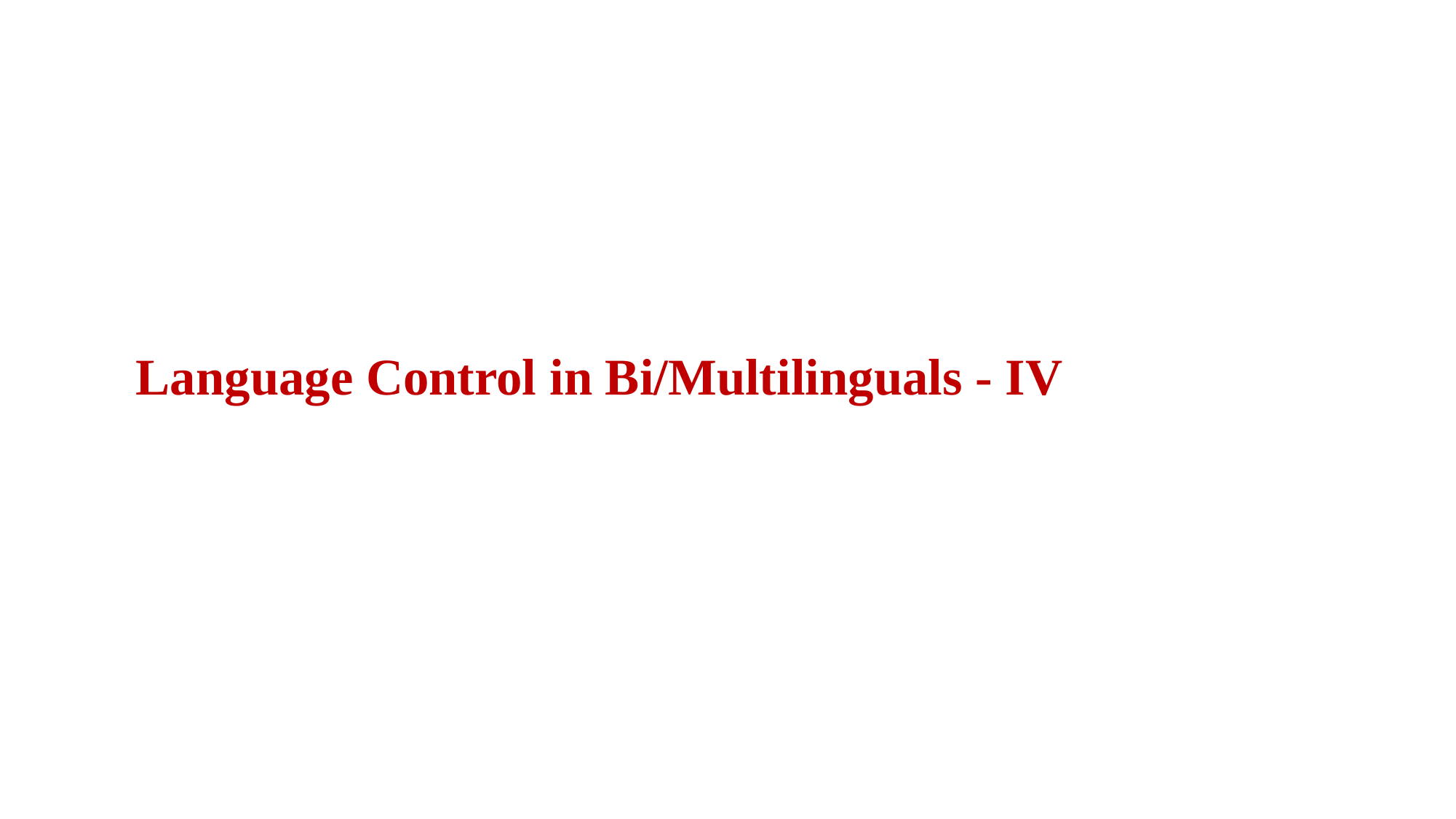

# Language Control in Bi/Multilinguals - IV